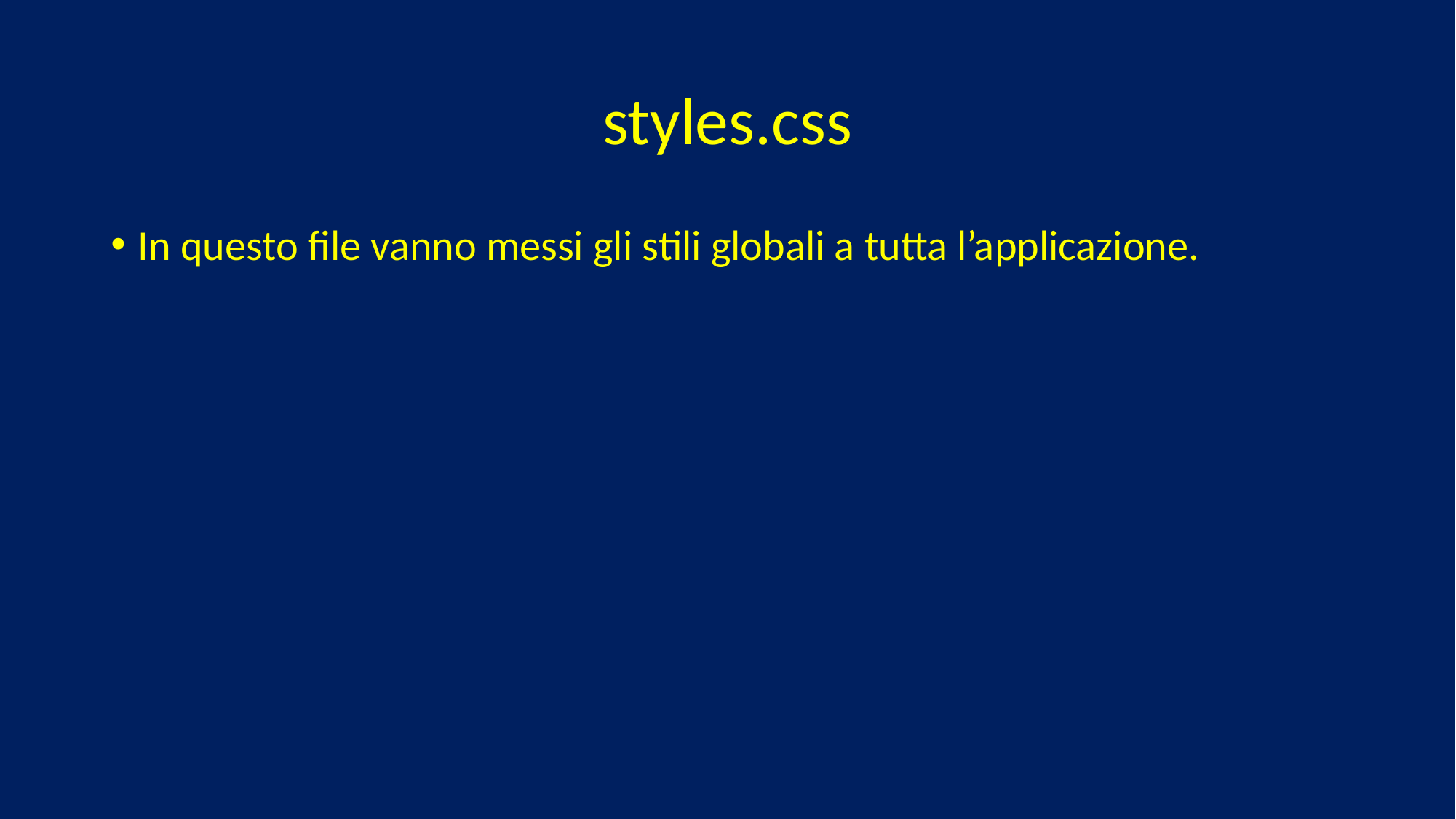

# styles.css
In questo file vanno messi gli stili globali a tutta l’applicazione.